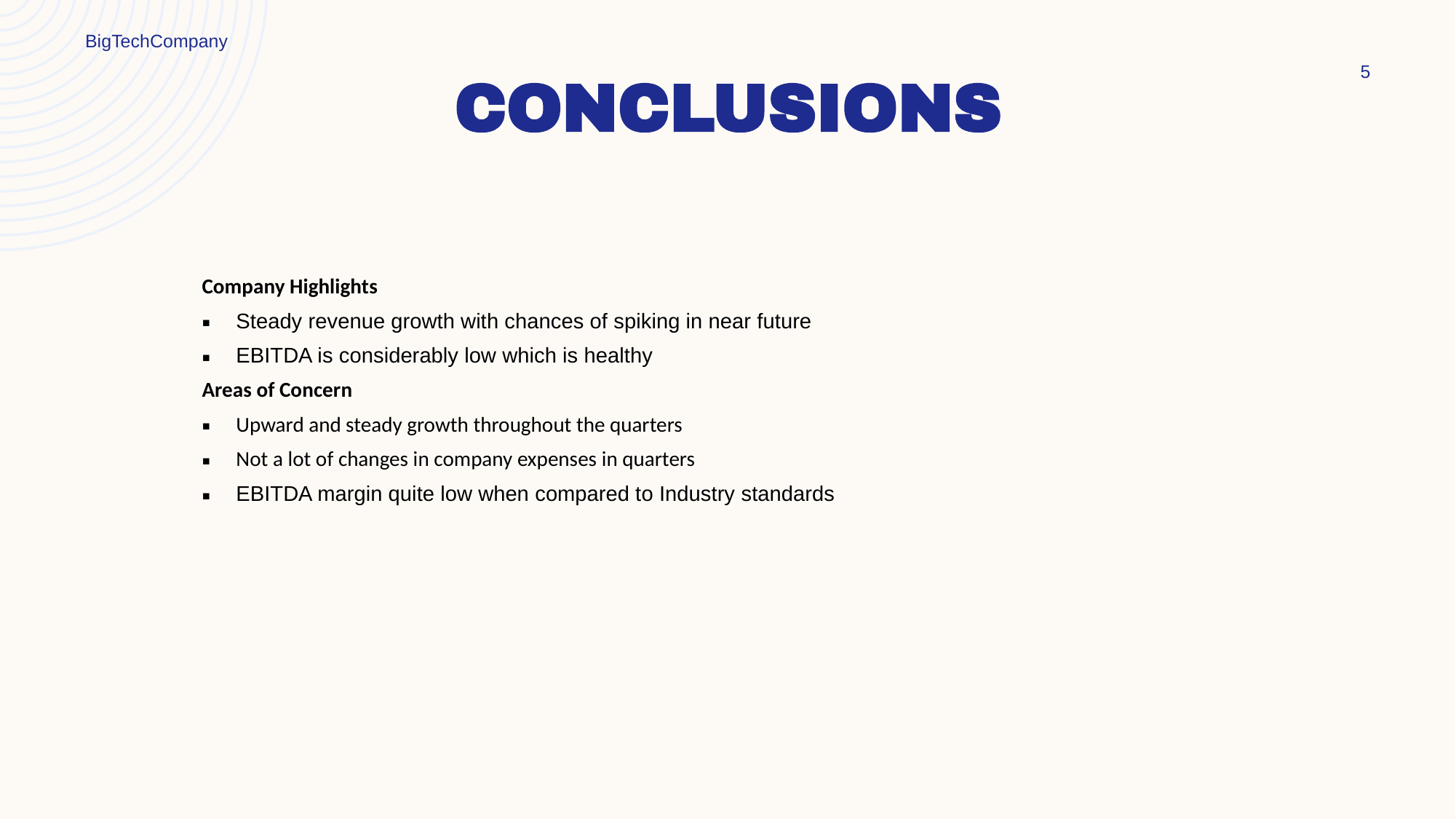

BigTechCompany
5
# CONCLUSIONS
Company Highlights
Steady revenue growth with chances of spiking in near future
EBITDA is considerably low which is healthy
Areas of Concern
Upward and steady growth throughout the quarters
Not a lot of changes in company expenses in quarters
EBITDA margin quite low when compared to Industry standards